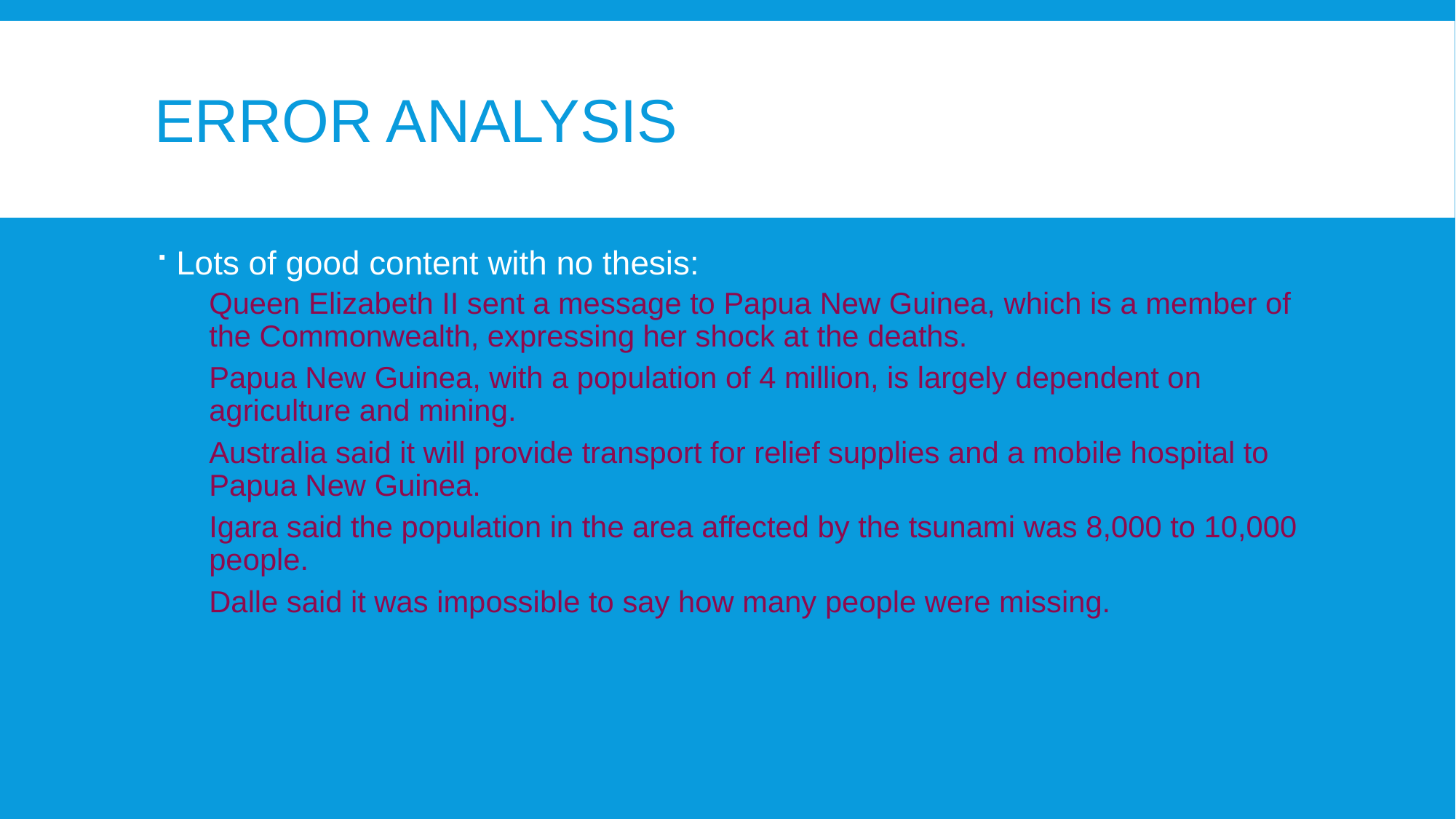

# Error Analysis
Lots of good content with no thesis:
Queen Elizabeth II sent a message to Papua New Guinea, which is a member of the Commonwealth, expressing her shock at the deaths.
Papua New Guinea, with a population of 4 million, is largely dependent on agriculture and mining.
Australia said it will provide transport for relief supplies and a mobile hospital to Papua New Guinea.
Igara said the population in the area affected by the tsunami was 8,000 to 10,000 people.
Dalle said it was impossible to say how many people were missing.